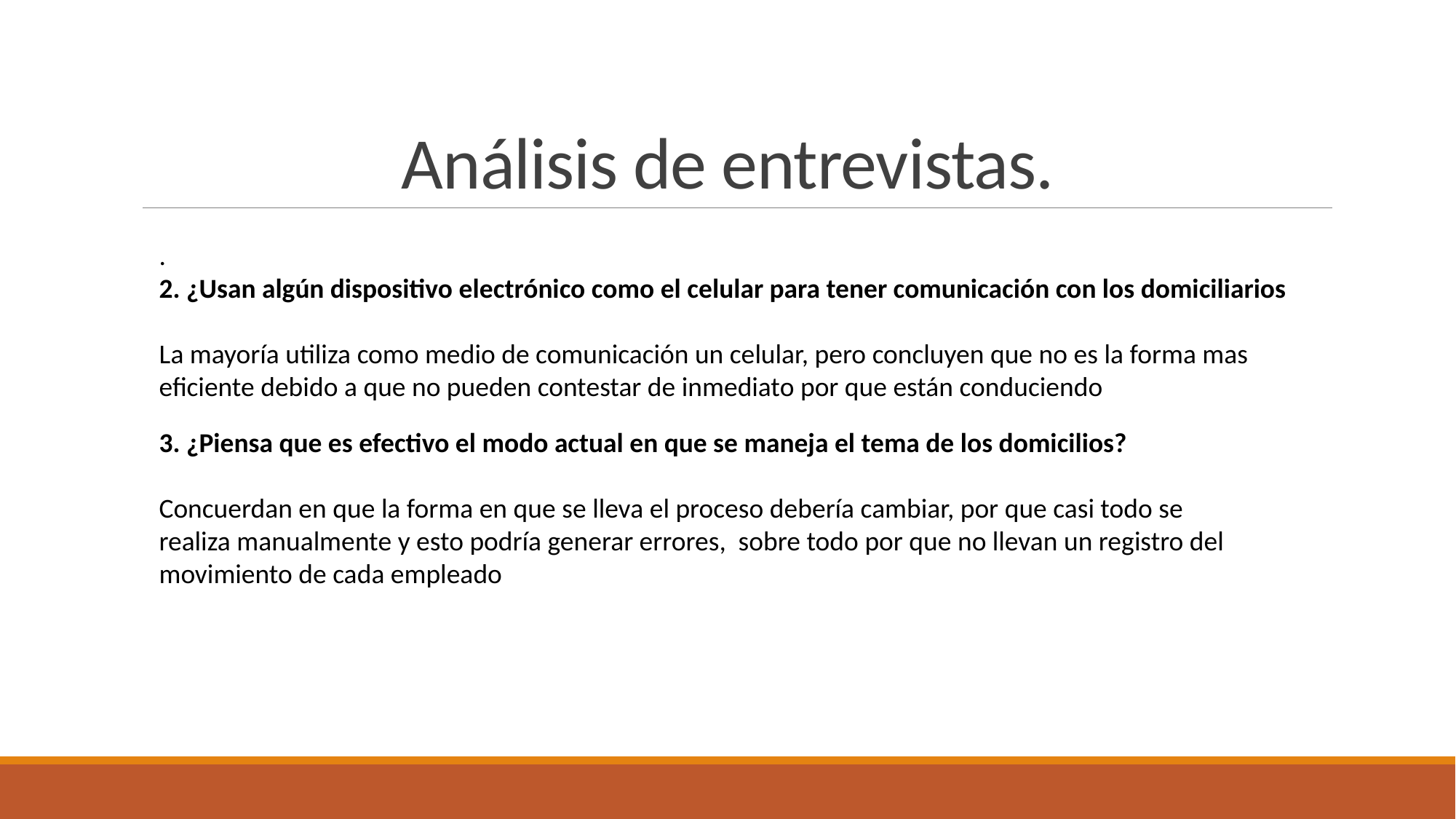

# Análisis de entrevistas.
.
2. ¿Usan algún dispositivo electrónico como el celular para tener comunicación con los domiciliarios

La mayoría utiliza como medio de comunicación un celular, pero concluyen que no es la forma mas eficiente debido a que no pueden contestar de inmediato por que están conduciendo

3. ¿Piensa que es efectivo el modo actual en que se maneja el tema de los domicilios?

Concuerdan en que la forma en que se lleva el proceso debería cambiar, por que casi todo se realiza manualmente y esto podría generar errores,  sobre todo por que no llevan un registro del movimiento de cada empleado